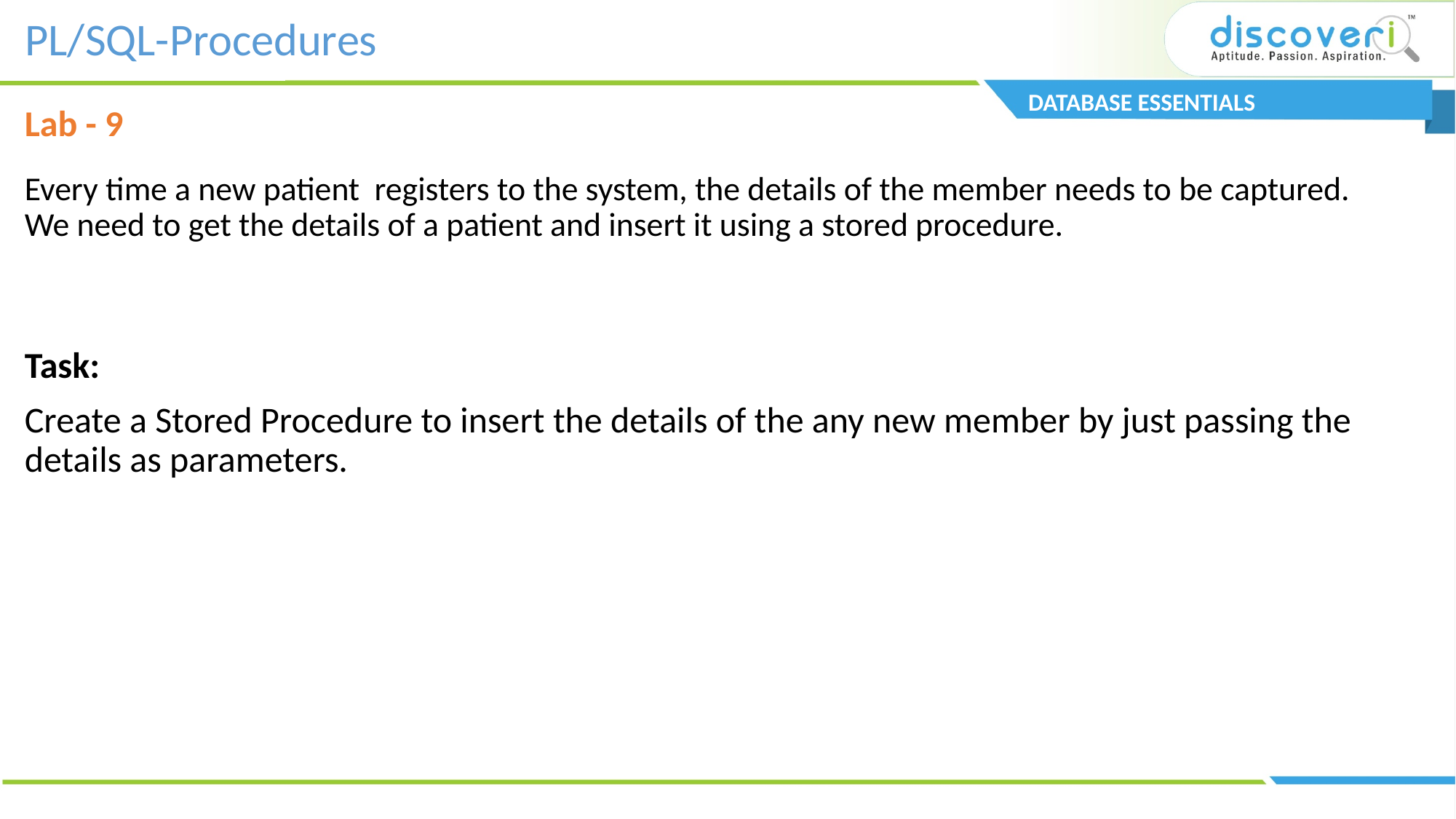

PL/SQL-Procedures
DATABASE ESSENTIALS

Lab - 9
# Every time a new patient  registers to the system, the details of the member needs to be captured. We need to get the details of a patient and insert it using a stored procedure.

Task:
Create a Stored Procedure to insert the details of the any new member by just passing the details as parameters.